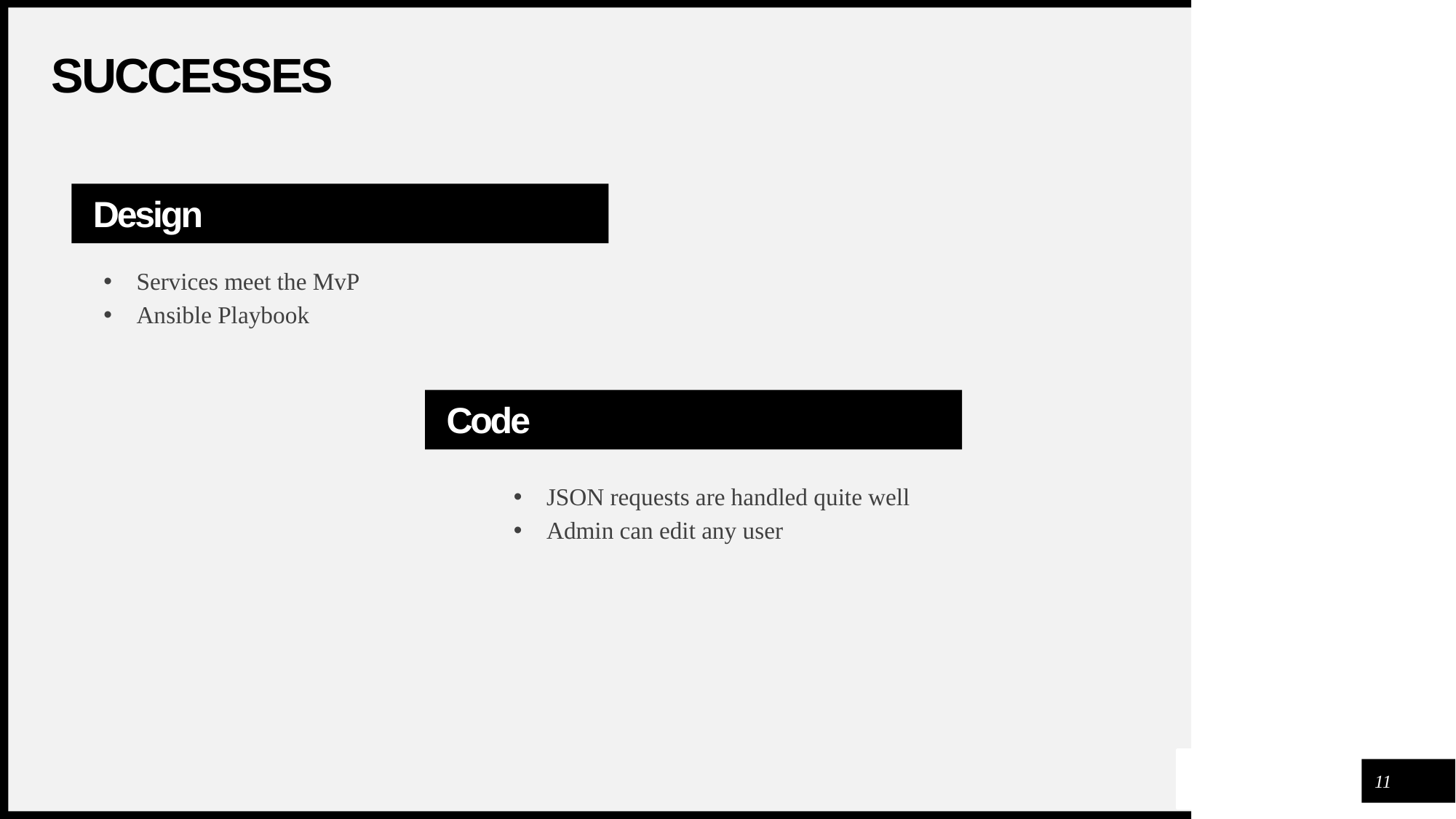

Successes
Design
Services meet the MvP
Ansible Playbook

Code
JSON requests are handled quite well
Admin can edit any user

11